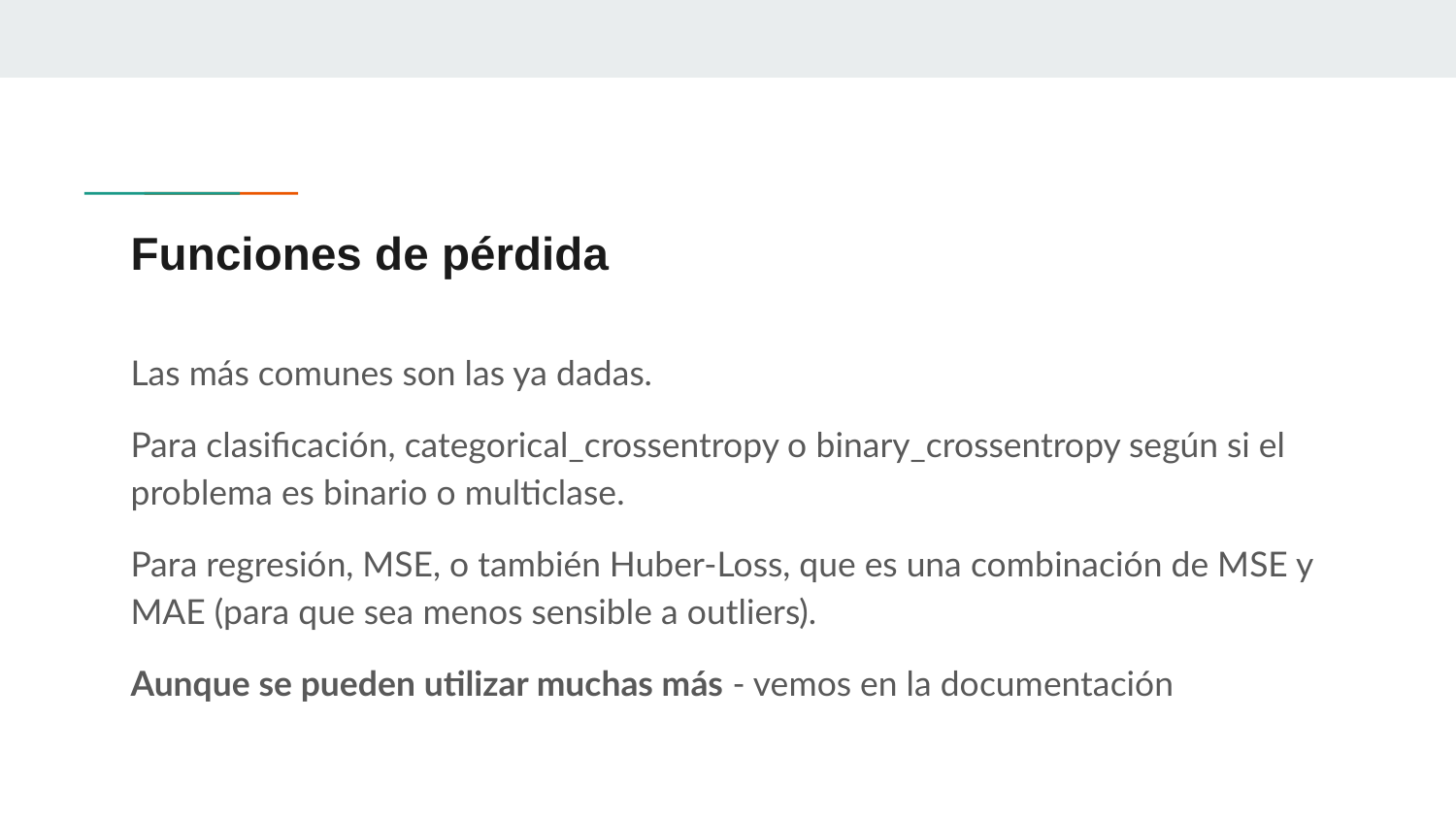

# Funciones de pérdida
Las más comunes son las ya dadas.
Para clasificación, categorical_crossentropy o binary_crossentropy según si el problema es binario o multiclase.
Para regresión, MSE, o también Huber-Loss, que es una combinación de MSE y MAE (para que sea menos sensible a outliers).
Aunque se pueden utilizar muchas más - vemos en la documentación